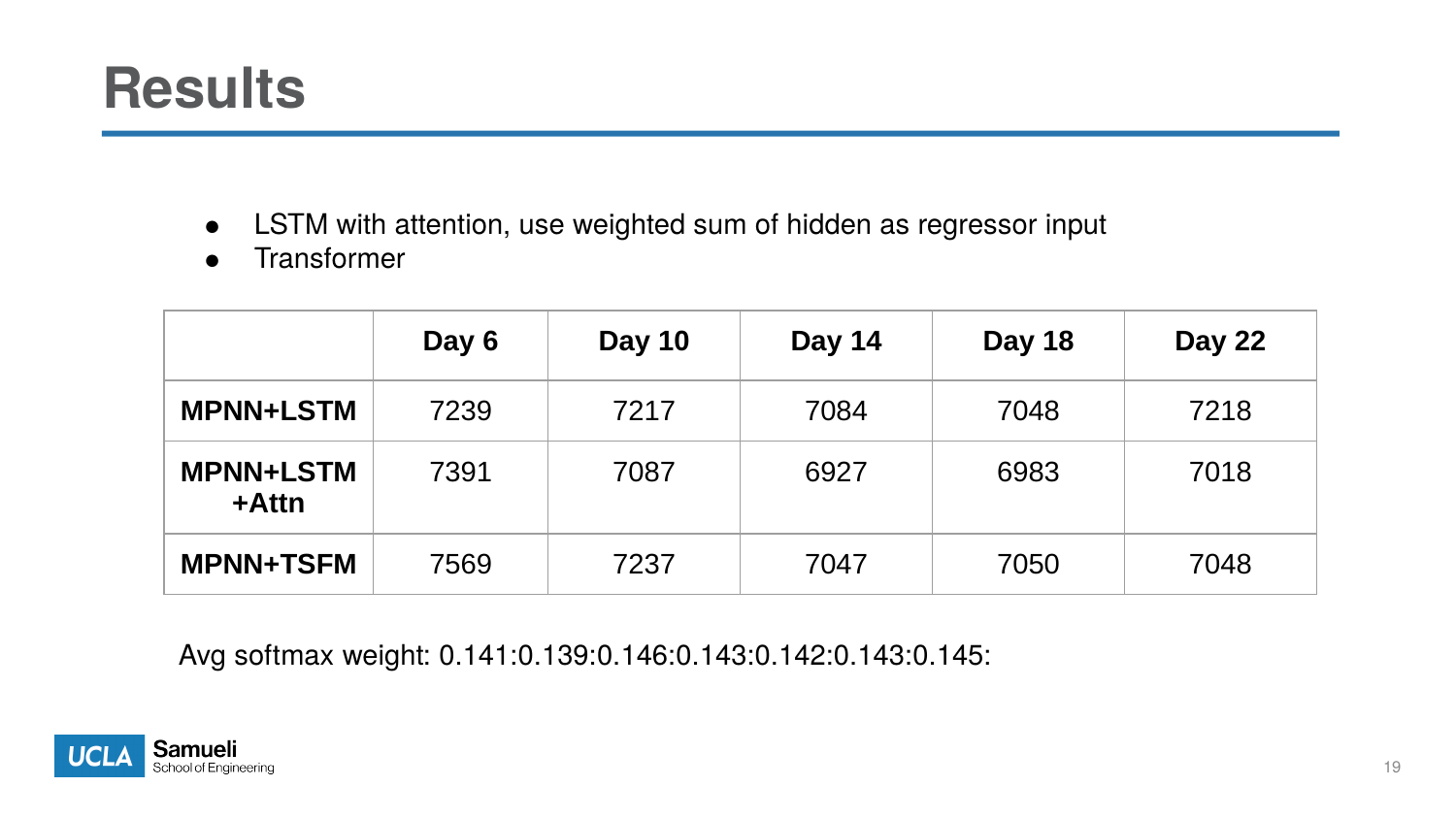

# Results
LSTM with attention, use weighted sum of hidden as regressor input
Transformer
|  | Day 6 | Day 10 | Day 14 | Day 18 | Day 22 |
| --- | --- | --- | --- | --- | --- |
| MPNN+LSTM | 7239 | 7217 | 7084 | 7048 | 7218 |
| MPNN+LSTM+Attn | 7391 | 7087 | 6927 | 6983 | 7018 |
| MPNN+TSFM | 7569 | 7237 | 7047 | 7050 | 7048 |
Avg softmax weight: 0.141:0.139:0.146:0.143:0.142:0.143:0.145:
19